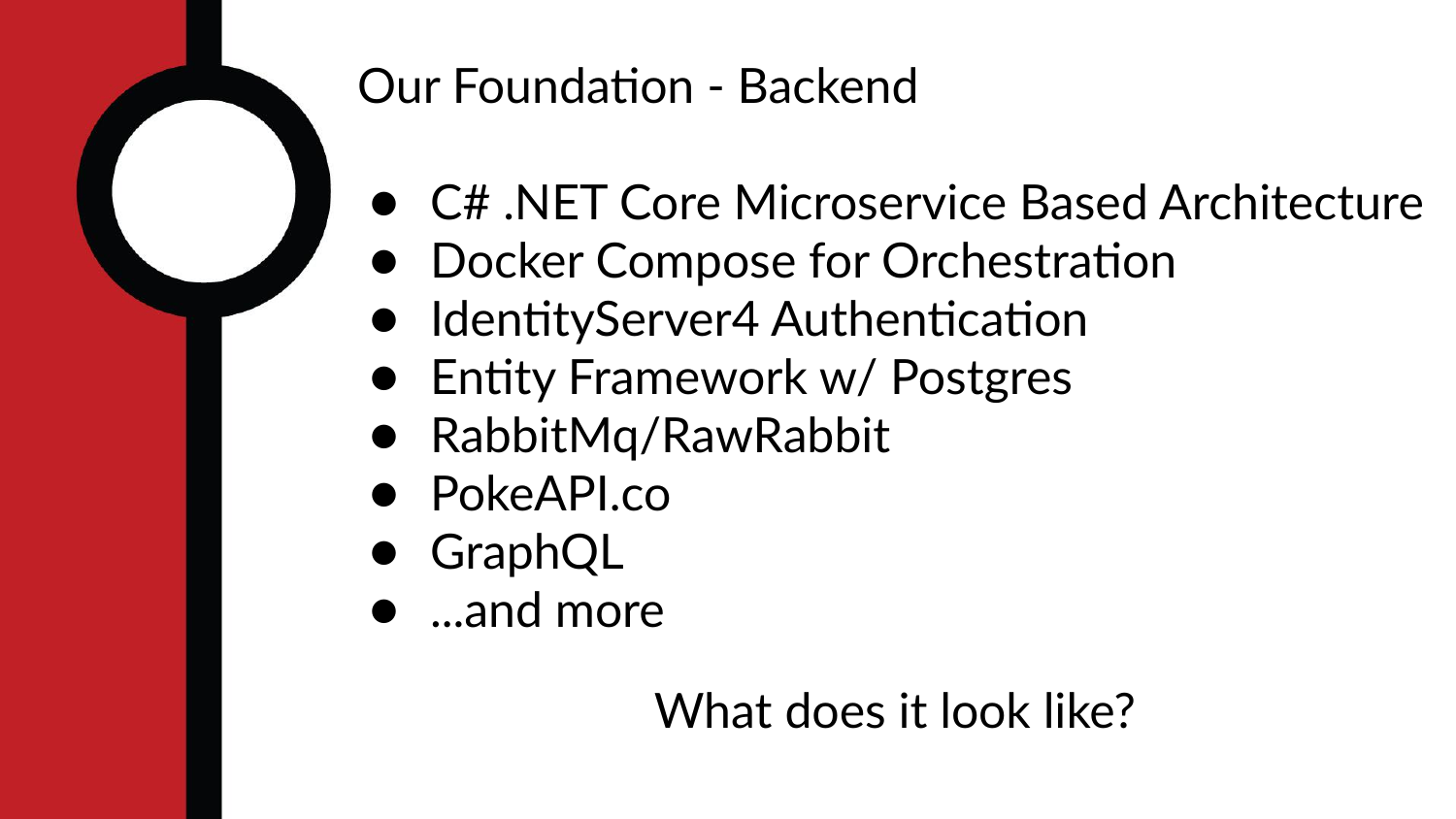

Our Foundation - Backend

C# .NET Core Microservice Based Architecture
Docker Compose for Orchestration
IdentityServer4 Authentication
Entity Framework w/ Postgres
RabbitMq/RawRabbit
PokeAPI.co
GraphQL
...and more
What does it look like?